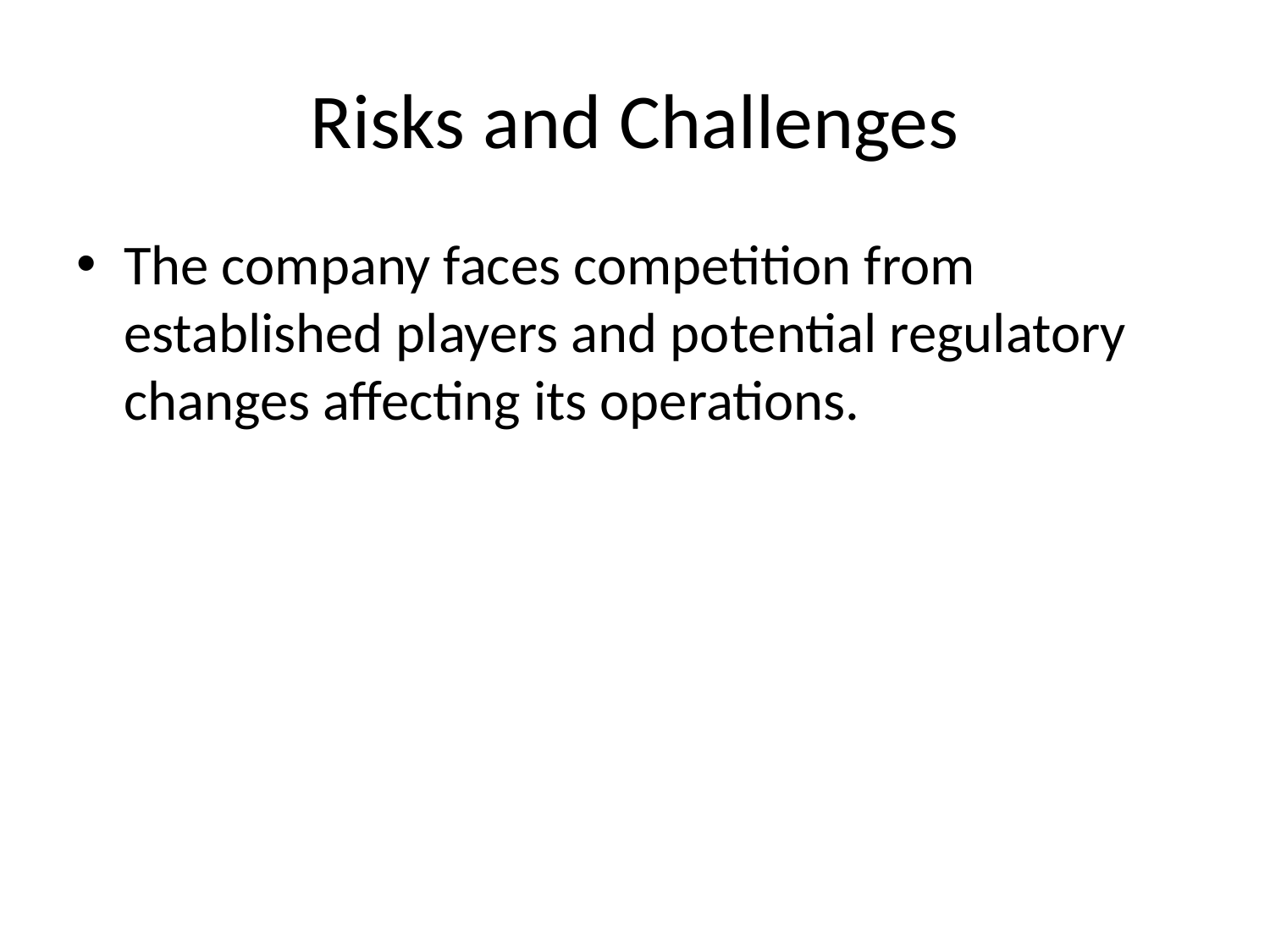

# Risks and Challenges
The company faces competition from established players and potential regulatory changes affecting its operations.